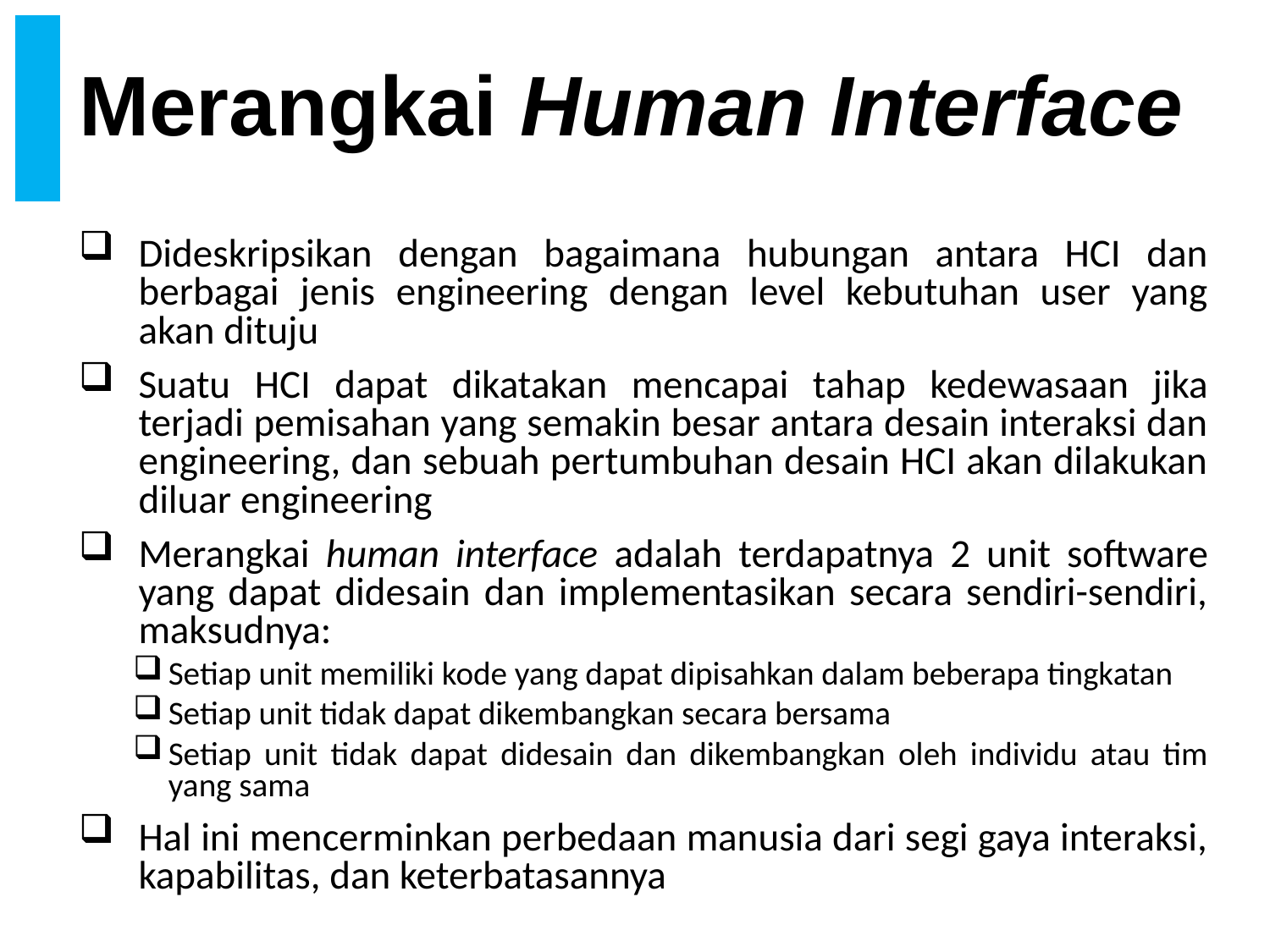

# Merangkai Human Interface
Dideskripsikan dengan bagaimana hubungan antara HCI dan berbagai jenis engineering dengan level kebutuhan user yang akan dituju
Suatu HCI dapat dikatakan mencapai tahap kedewasaan jika terjadi pemisahan yang semakin besar antara desain interaksi dan engineering, dan sebuah pertumbuhan desain HCI akan dilakukan diluar engineering
Merangkai human interface adalah terdapatnya 2 unit software yang dapat didesain dan implementasikan secara sendiri-sendiri, maksudnya:
Setiap unit memiliki kode yang dapat dipisahkan dalam beberapa tingkatan
Setiap unit tidak dapat dikembangkan secara bersama
Setiap unit tidak dapat didesain dan dikembangkan oleh individu atau tim yang sama
Hal ini mencerminkan perbedaan manusia dari segi gaya interaksi, kapabilitas, dan keterbatasannya